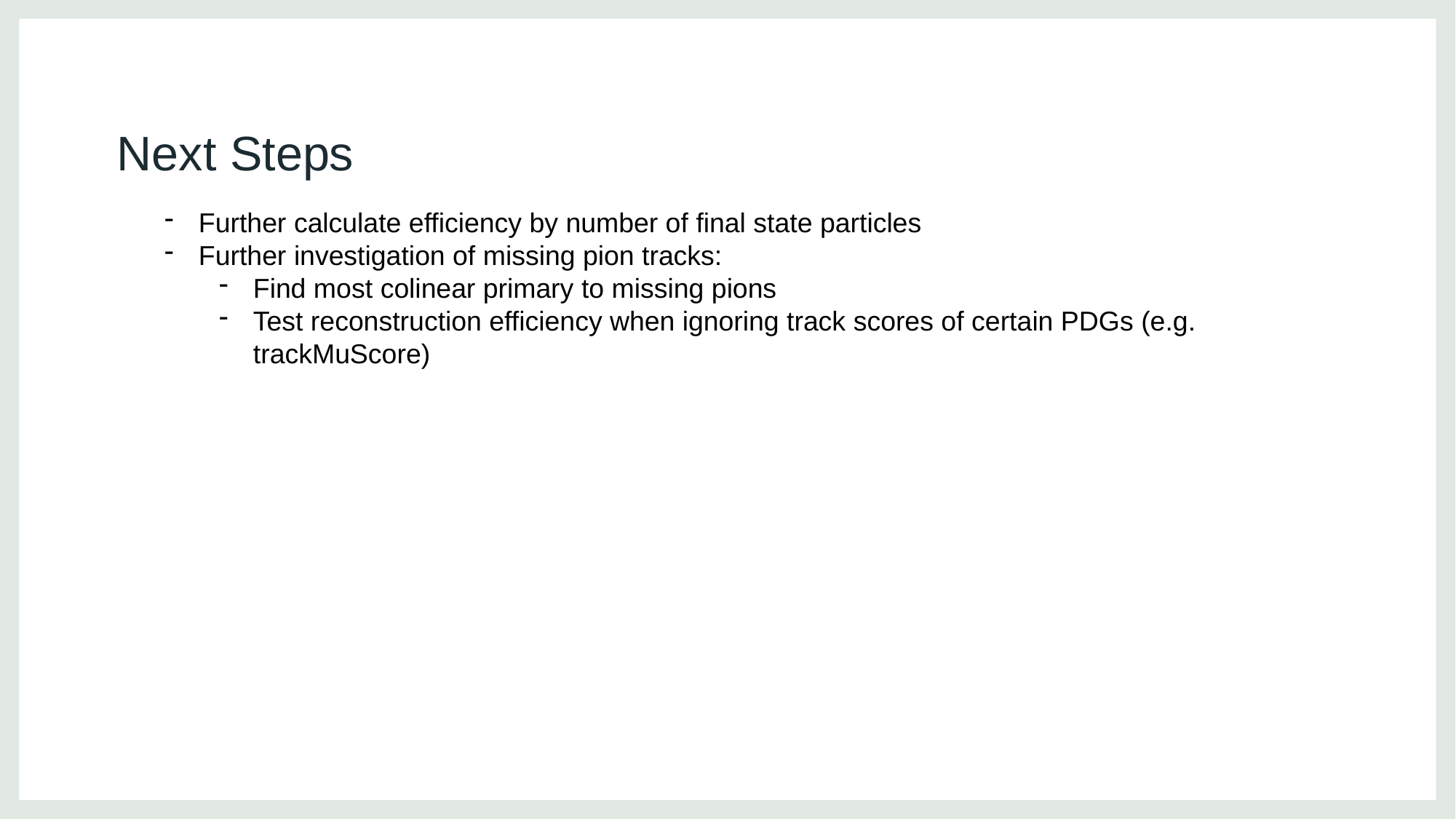

Next Steps
Further calculate efficiency by number of final state particles
Further investigation of missing pion tracks:
Find most colinear primary to missing pions
Test reconstruction efficiency when ignoring track scores of certain PDGs (e.g. trackMuScore)